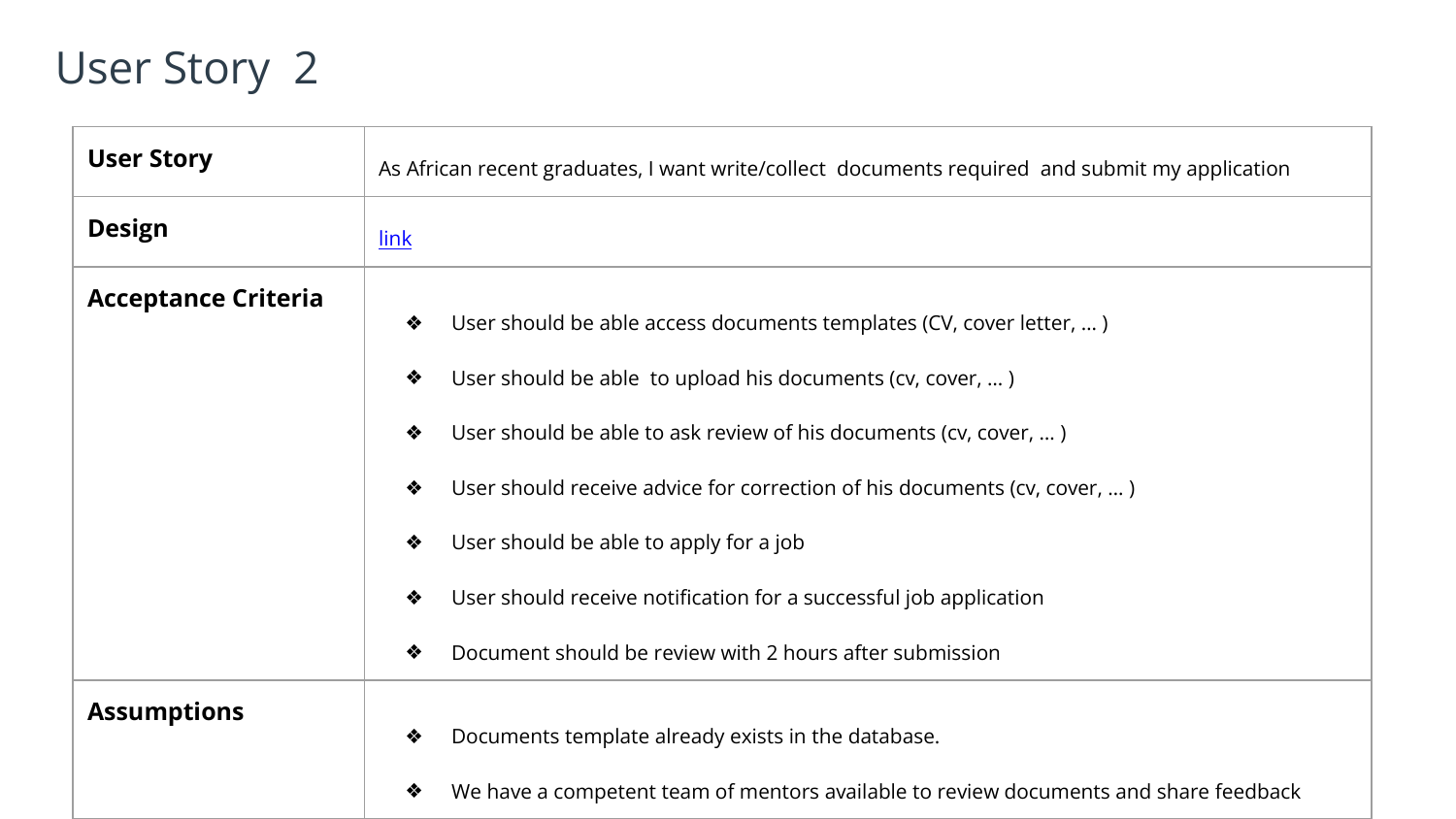

# User Story  2
| User Story | As African recent graduates, I want write/collect documents required and submit my application |
| --- | --- |
| Design | link |
| Acceptance Criteria | User should be able access documents templates (CV, cover letter, … ) User should be able to upload his documents (cv, cover, … ) User should be able to ask review of his documents (cv, cover, … ) User should receive advice for correction of his documents (cv, cover, … ) User should be able to apply for a job User should receive notification for a successful job application Document should be review with 2 hours after submission |
| Assumptions | Documents template already exists in the database. We have a competent team of mentors available to review documents and share feedback |